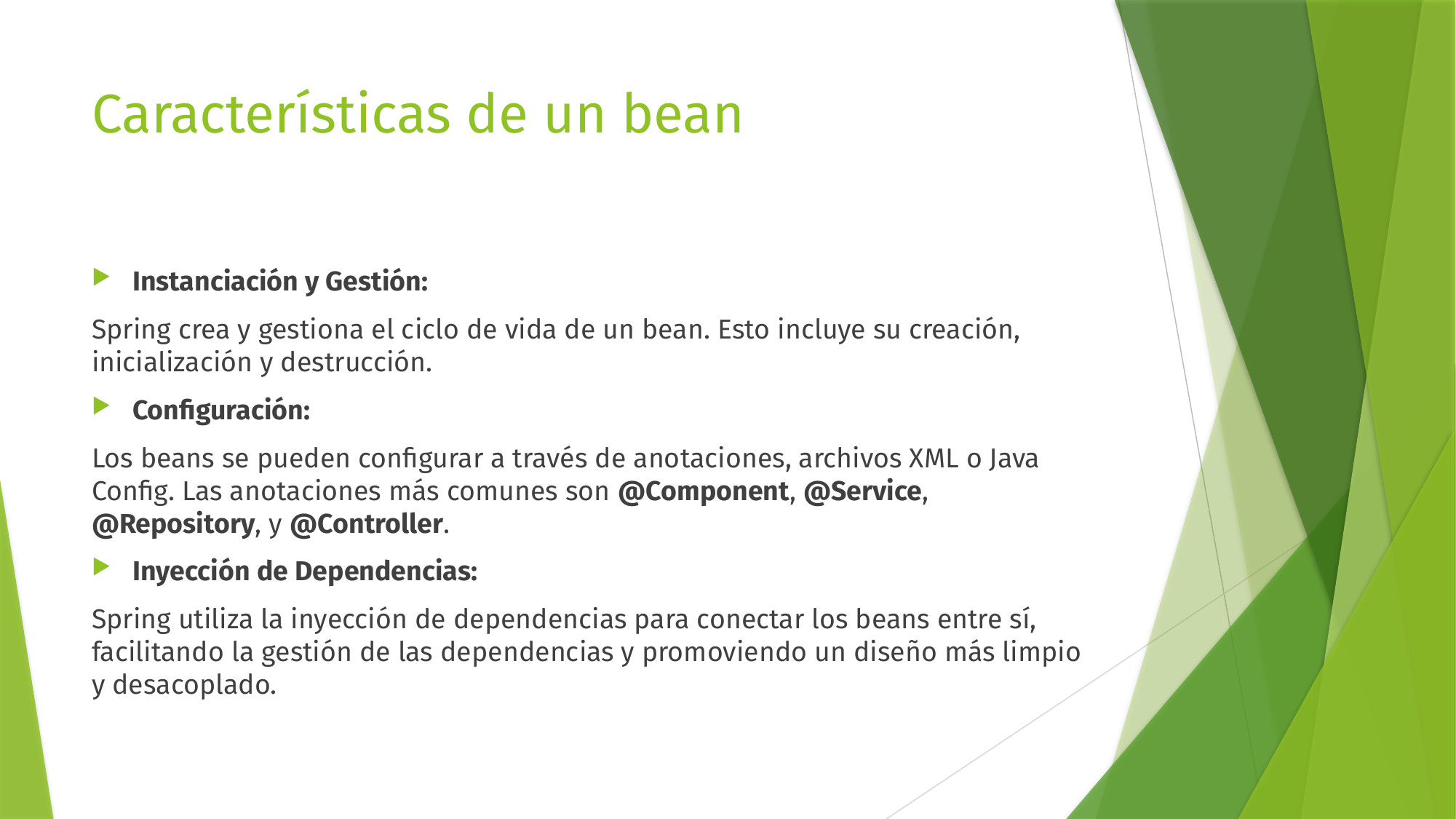

# Características de un bean
Instanciación y Gestión:
Spring crea y gestiona el ciclo de vida de un bean. Esto incluye su creación, inicialización y destrucción.
Configuración:
Los beans se pueden configurar a través de anotaciones, archivos XML o Java Config. Las anotaciones más comunes son @Component, @Service, @Repository, y @Controller.
Inyección de Dependencias:
Spring utiliza la inyección de dependencias para conectar los beans entre sí, facilitando la gestión de las dependencias y promoviendo un diseño más limpio y desacoplado.